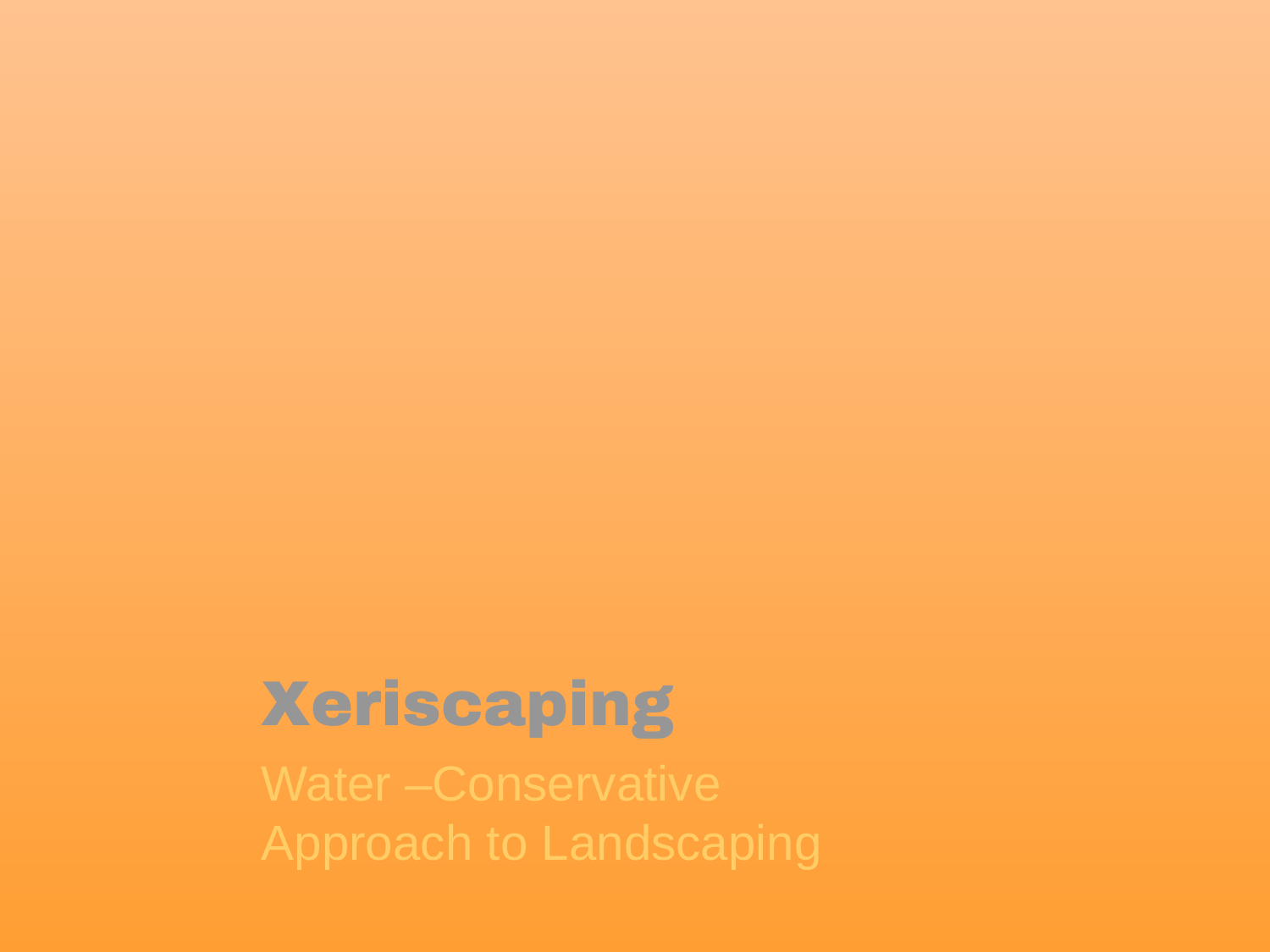

# Xeriscaping
Water –Conservative
Approach to Landscaping